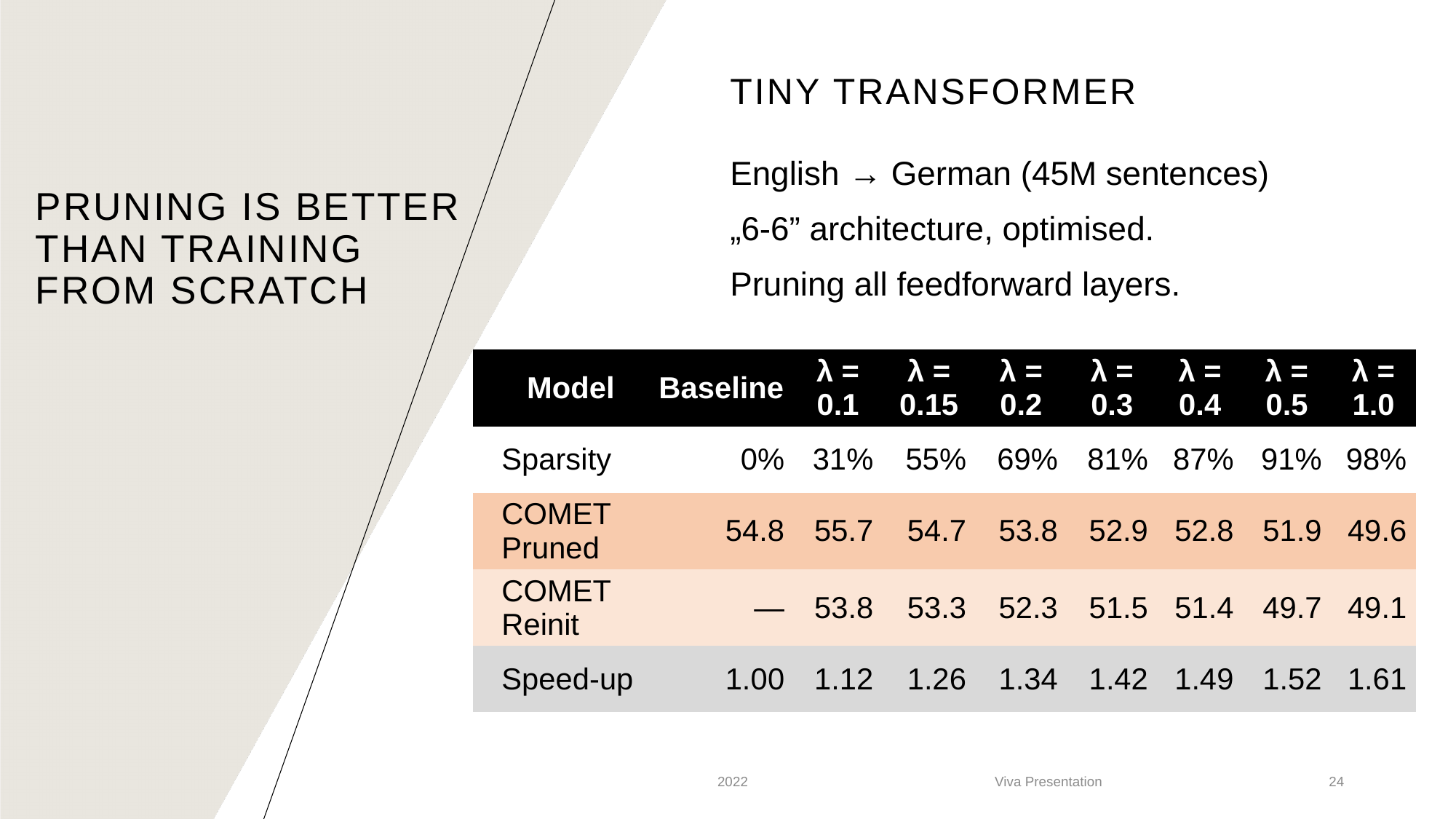

TINY TransformeR
English → German (45M sentences)
„6-6” architecture, optimised.
Pruning all feedforward layers.
# Pruning is better than training from scratch
| Model | Baseline | λ = 0.1 | λ = 0.15 | λ = 0.2 | λ = 0.3 | λ = 0.4 | λ = 0.5 | λ = 1.0 |
| --- | --- | --- | --- | --- | --- | --- | --- | --- |
| Sparsity | 0% | 31% | 55% | 69% | 81% | 87% | 91% | 98% |
| COMET Pruned | 54.8 | 55.7 | 54.7 | 53.8 | 52.9 | 52.8 | 51.9 | 49.6 |
| COMET Reinit | — | 53.8 | 53.3 | 52.3 | 51.5 | 51.4 | 49.7 | 49.1 |
| Speed-up | 1.00 | 1.12 | 1.26 | 1.34 | 1.42 | 1.49 | 1.52 | 1.61 |
2022
Viva Presentation
24